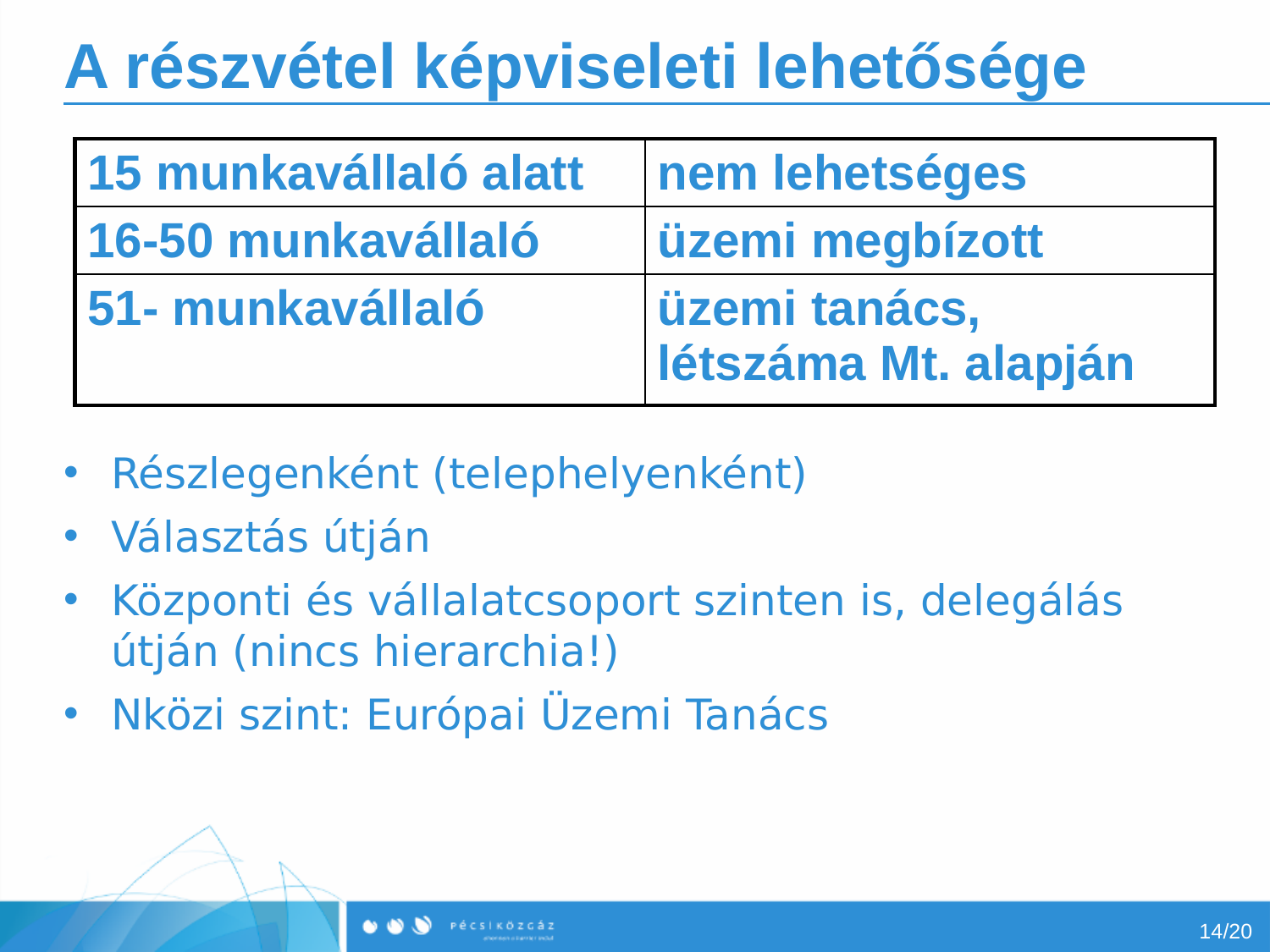

# A részvétel képviseleti lehetősége
| 15 munkavállaló alatt | nem lehetséges |
| --- | --- |
| 16-50 munkavállaló | üzemi megbízott |
| 51- munkavállaló | üzemi tanács, létszáma Mt. alapján |
Részlegenként (telephelyenként)
Választás útján
Központi és vállalatcsoport szinten is, delegálás útján (nincs hierarchia!)
Nközi szint: Európai Üzemi Tanács
14/20